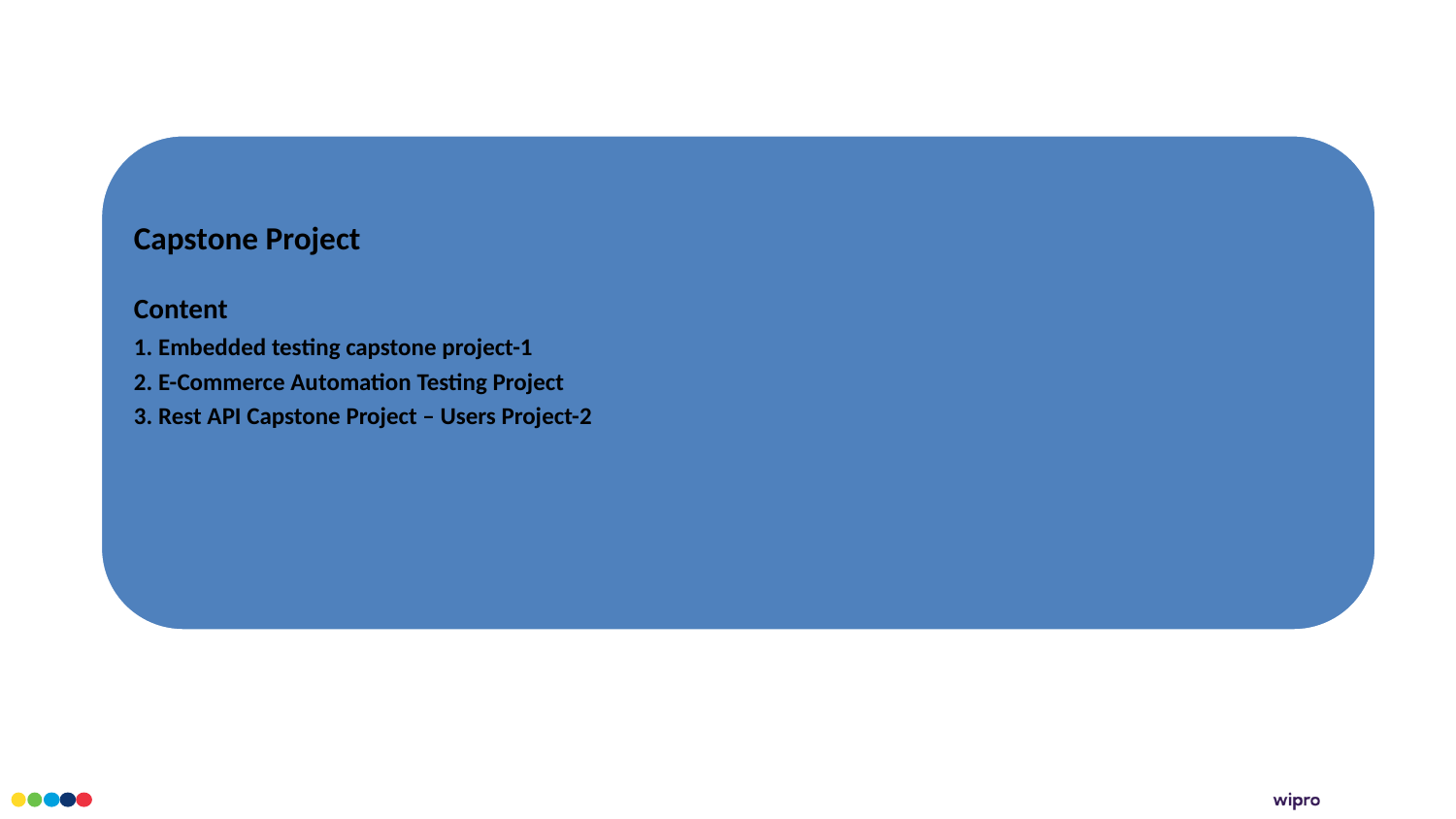

Capstone Project
Content
1. Embedded testing capstone project-1
2. E-Commerce Automation Testing Project
3. Rest API Capstone Project – Users Project-2